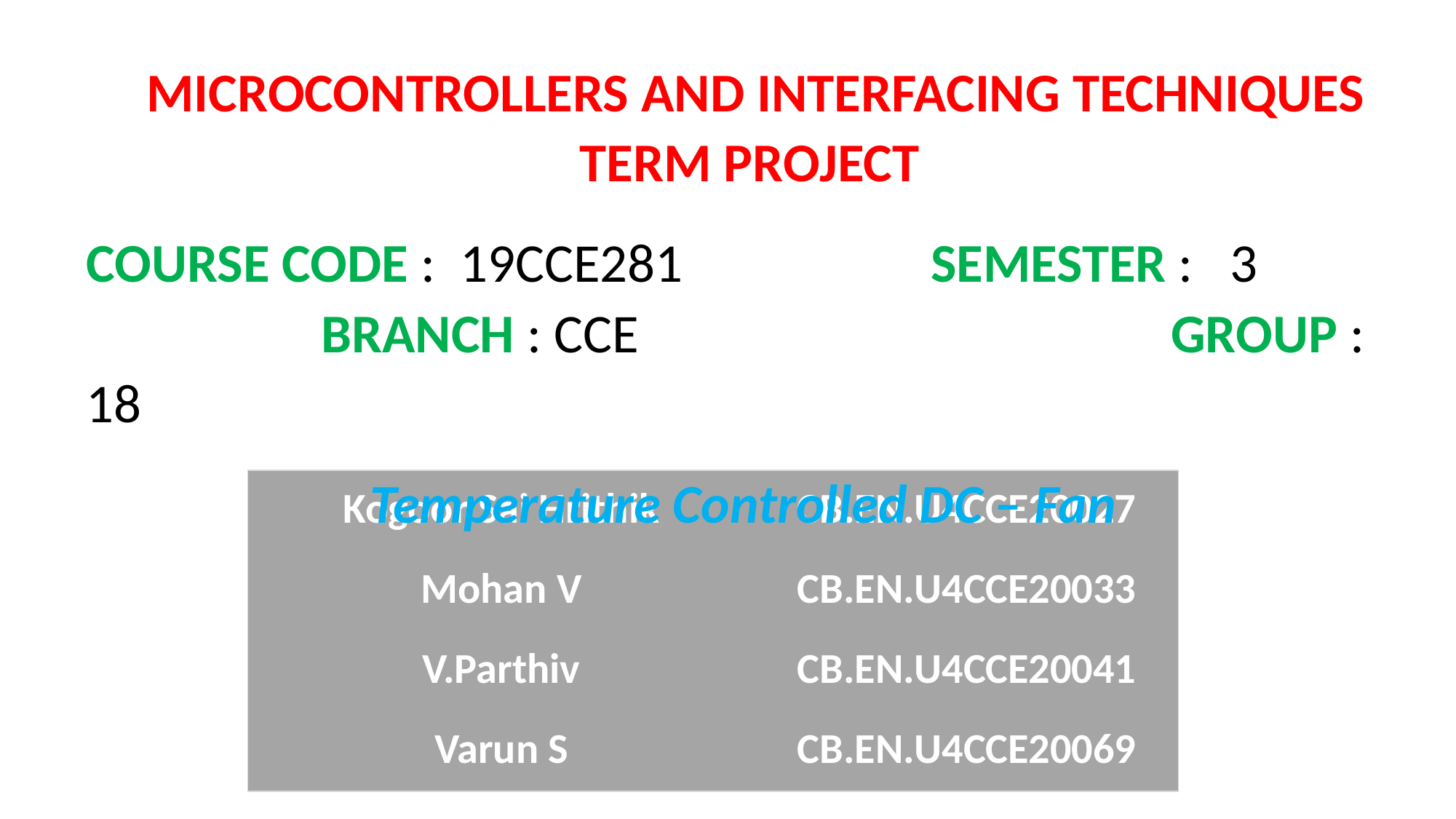

MICROCONTROLLERS AND INTERFACING TECHNIQUES TERM PROJECT
COURSE CODE :  19CCE281                    SEMESTER :   3                                BRANCH : CCE                                           GROUP : 18
Temperature Controlled DC – Fan
| Kogoor Sai Hrithik | CB.EN.U4CCE20027 |
| --- | --- |
| Mohan V | CB.EN.U4CCE20033 |
| V.Parthiv | CB.EN.U4CCE20041 |
| Varun S | CB.EN.U4CCE20069 |